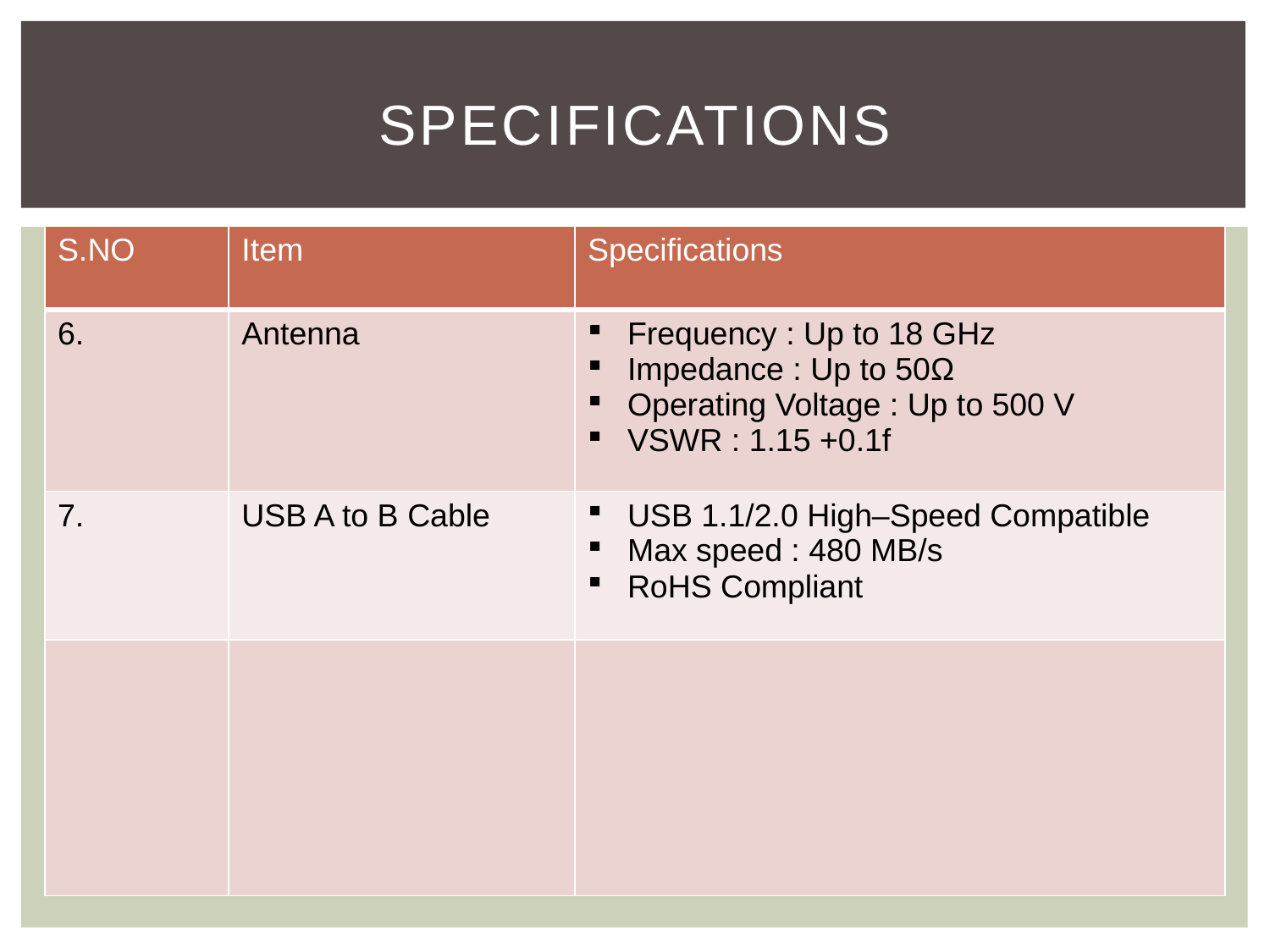

# Specifications
| S.NO | Item | Specifications |
| --- | --- | --- |
| 6. | Antenna | Frequency : Up to 18 GHz Impedance : Up to 50Ω Operating Voltage : Up to 500 V VSWR : 1.15 +0.1f |
| 7. | USB A to B Cable | USB 1.1/2.0 High–Speed Compatible Max speed : 480 MB/s RoHS Compliant |
|  |  |  |